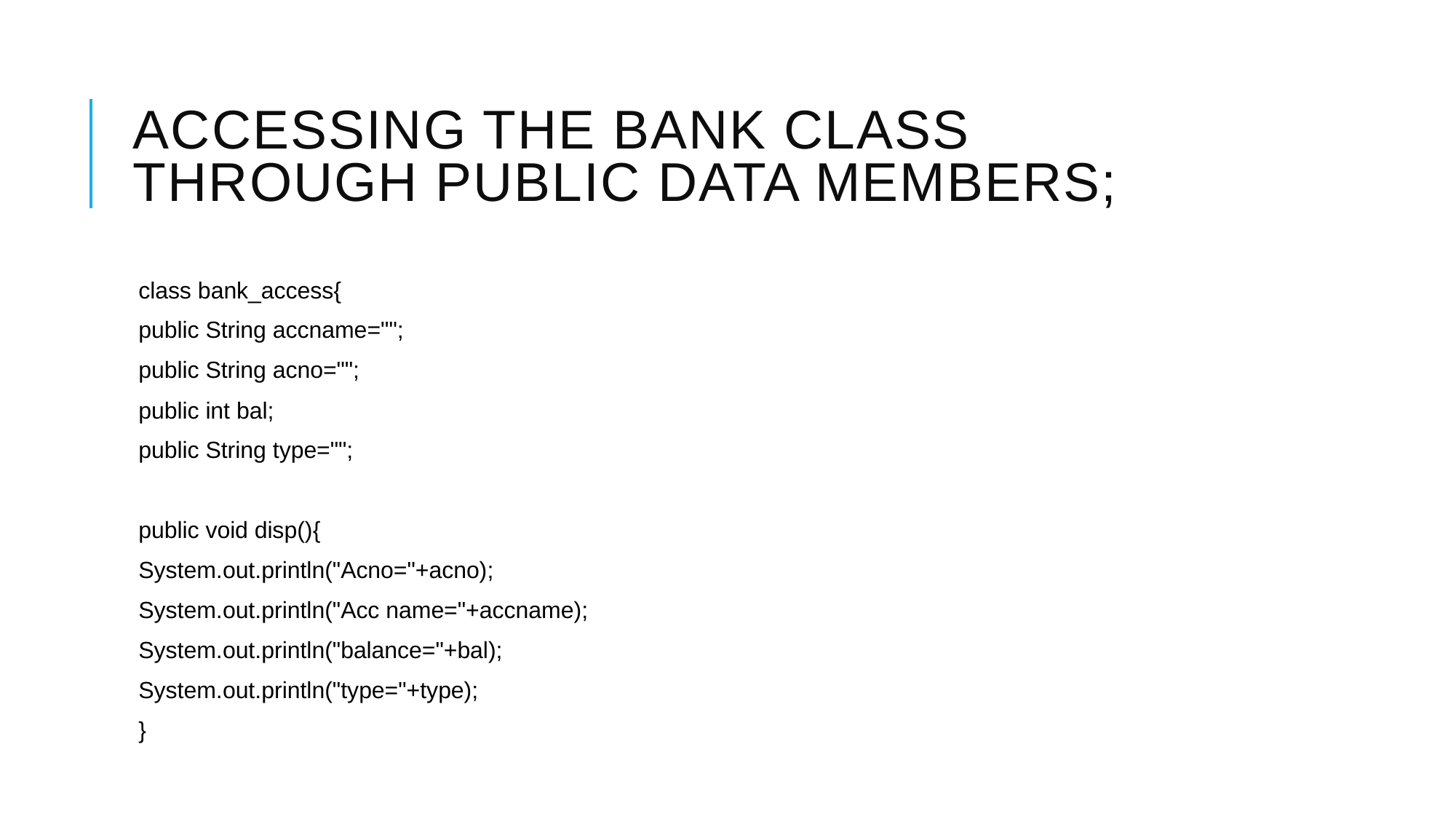

# Accessing the bank class through public data members;
class bank_access{
public String accname="";
public String acno="";
public int bal;
public String type="";

public void disp(){
System.out.println("Acno="+acno);
System.out.println("Acc name="+accname);
System.out.println("balance="+bal);
System.out.println("type="+type);
}